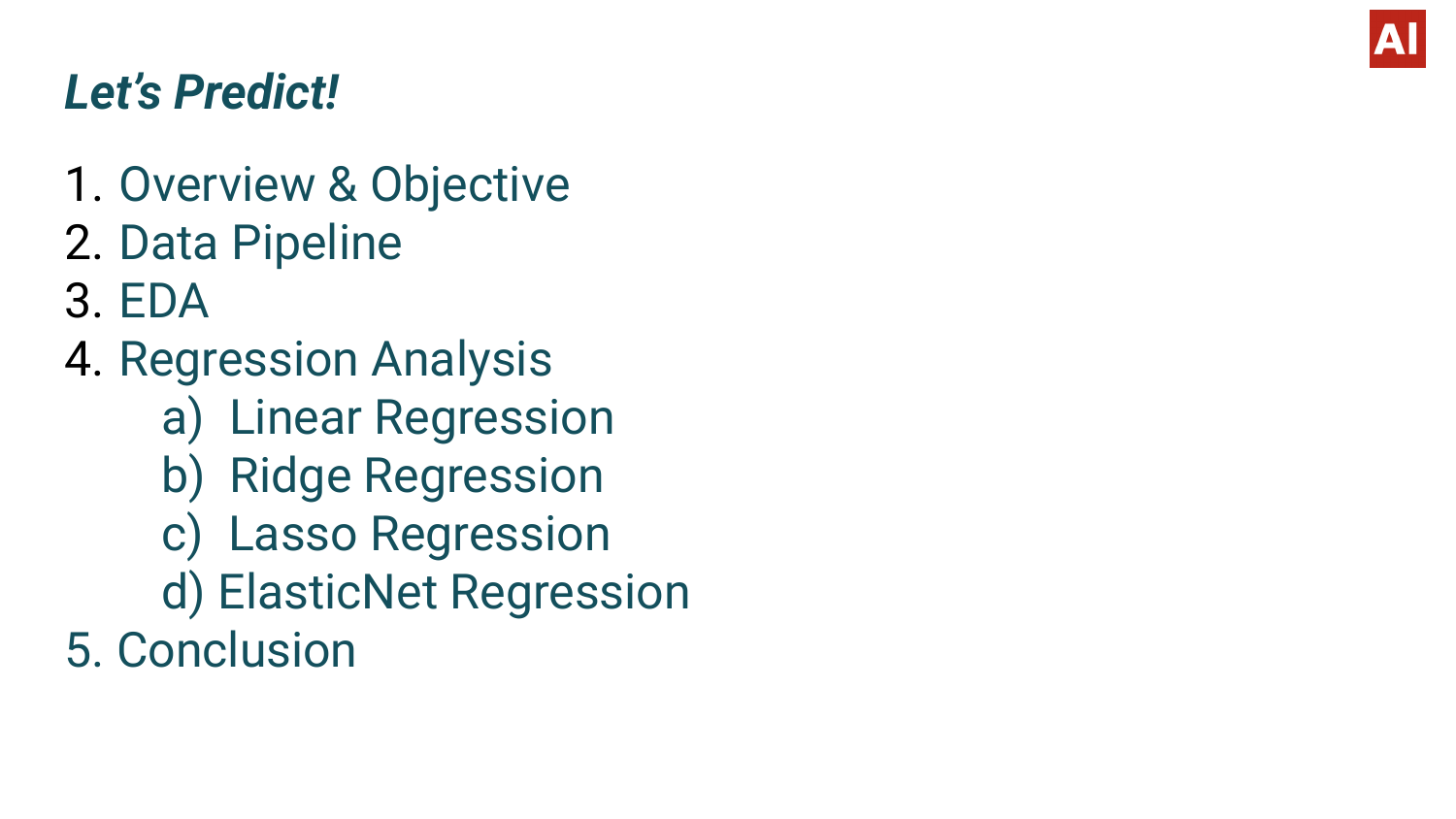

Let’s Predict!

Overview & Objective
Data Pipeline
EDA
Regression Analysis
        a)  Linear Regression
        b)  Ridge Regression
        c)  Lasso Regression
        d) ElasticNet Regression
5. Conclusion
#